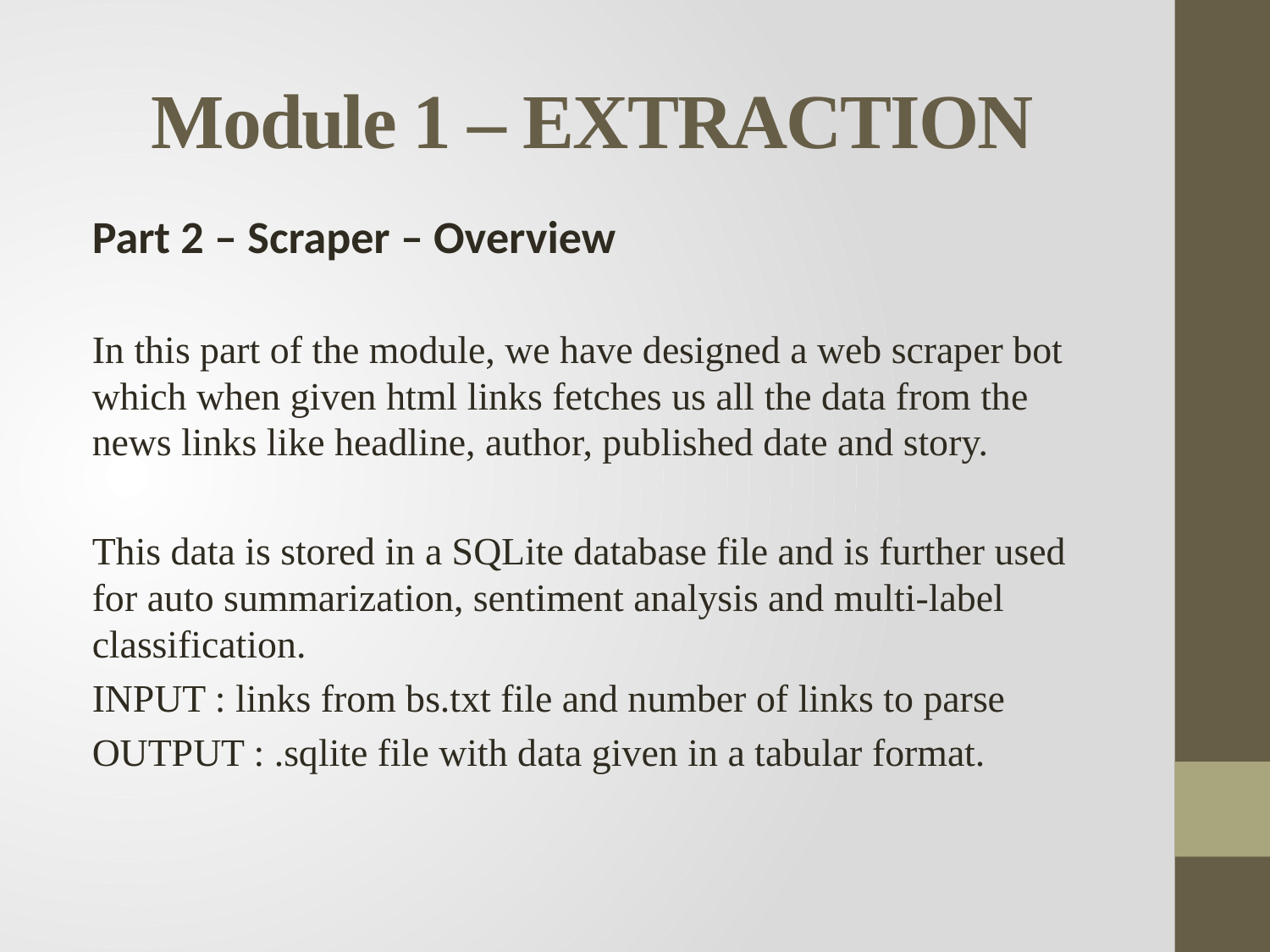

# Module 1 – EXTRACTION
Part 2 – Scraper – Overview

In this part of the module, we have designed a web scraper bot which when given html links fetches us all the data from the news links like headline, author, published date and story.

This data is stored in a SQLite database file and is further used for auto summarization, sentiment analysis and multi-label classification.
INPUT : links from bs.txt file and number of links to parse
OUTPUT : .sqlite file with data given in a tabular format.